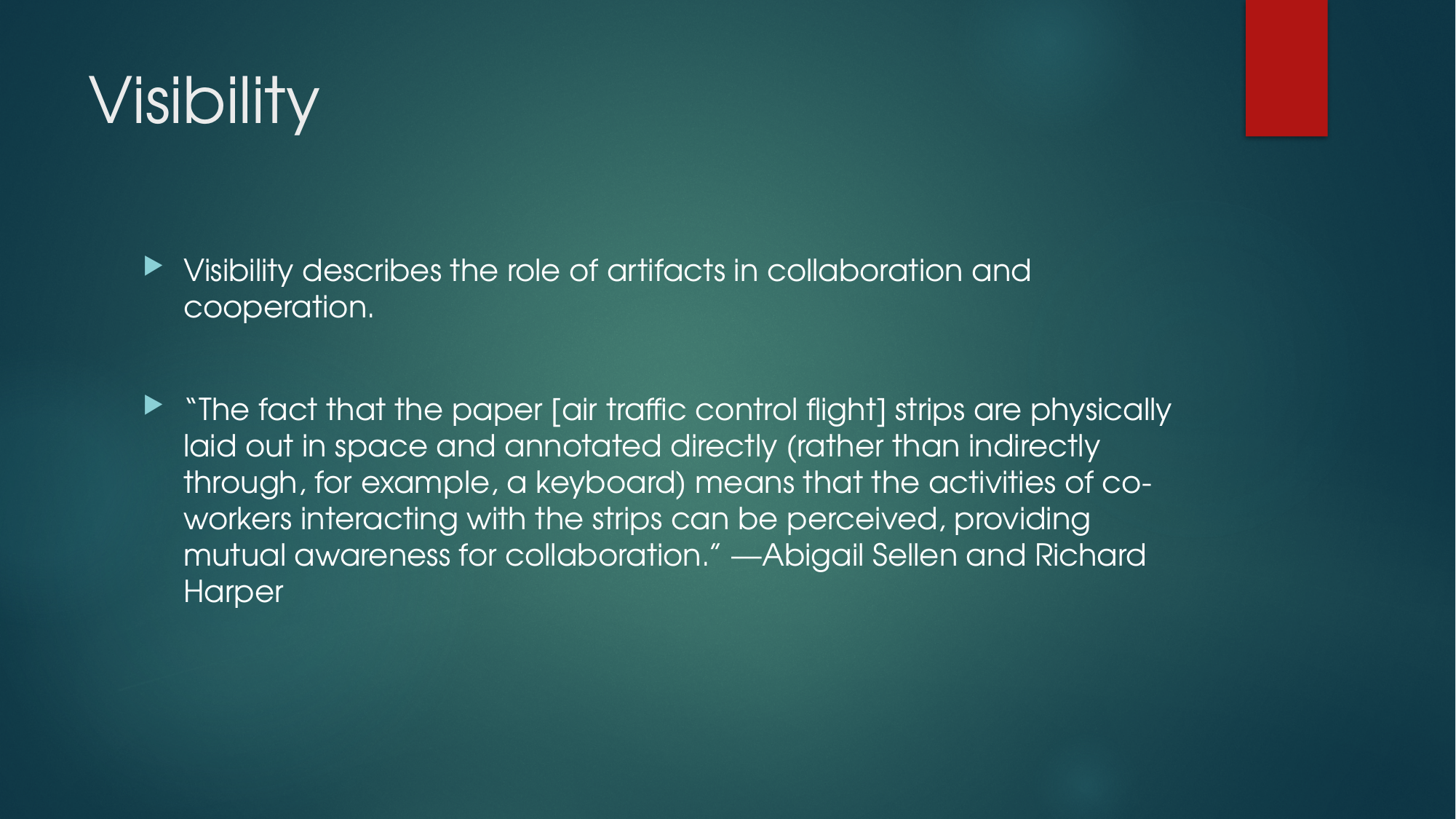

# Visibility
Visibility describes the role of artifacts in collaboration and cooperation.

“The fact that the paper [air traffic control flight] strips are physically laid out in space and annotated directly (rather than indirectly through, for example, a keyboard) means that the activities of co-workers interacting with the strips can be perceived, providing mutual awareness for collaboration.” —Abigail Sellen and Richard Harper